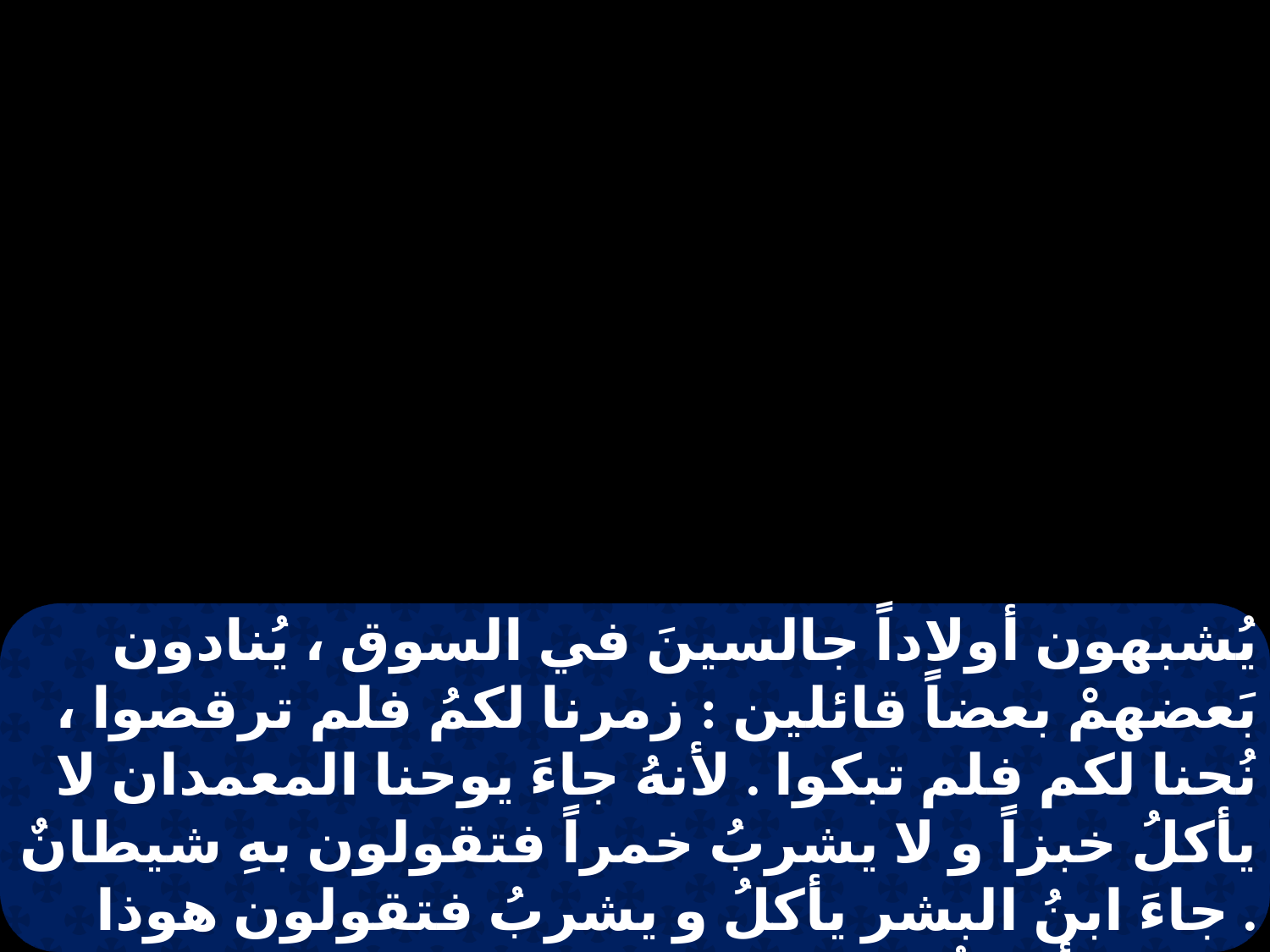

يُشبهون أولاداً جالسينَ في السوق ، يُنادون بَعضهمْ بعضاً قائلين : زمرنا لكمُ فلم ترقصوا ، نُحنا لكم فلم تبكوا . لأنهُ جاءَ يوحنا المعمدان لا يأكلُ خبزاً و لا يشربُ خمراً فتقولون بهِ شيطانٌ . جاءَ ابنُ البشر يأكلُ و يشربُ فتقولون هوذا إنسانٌ أكولٌ وشريبُ خمر ، مُحبٌ للعشارين و الخطاةِ . و الحكمة تبررت من جميع بَنيها.